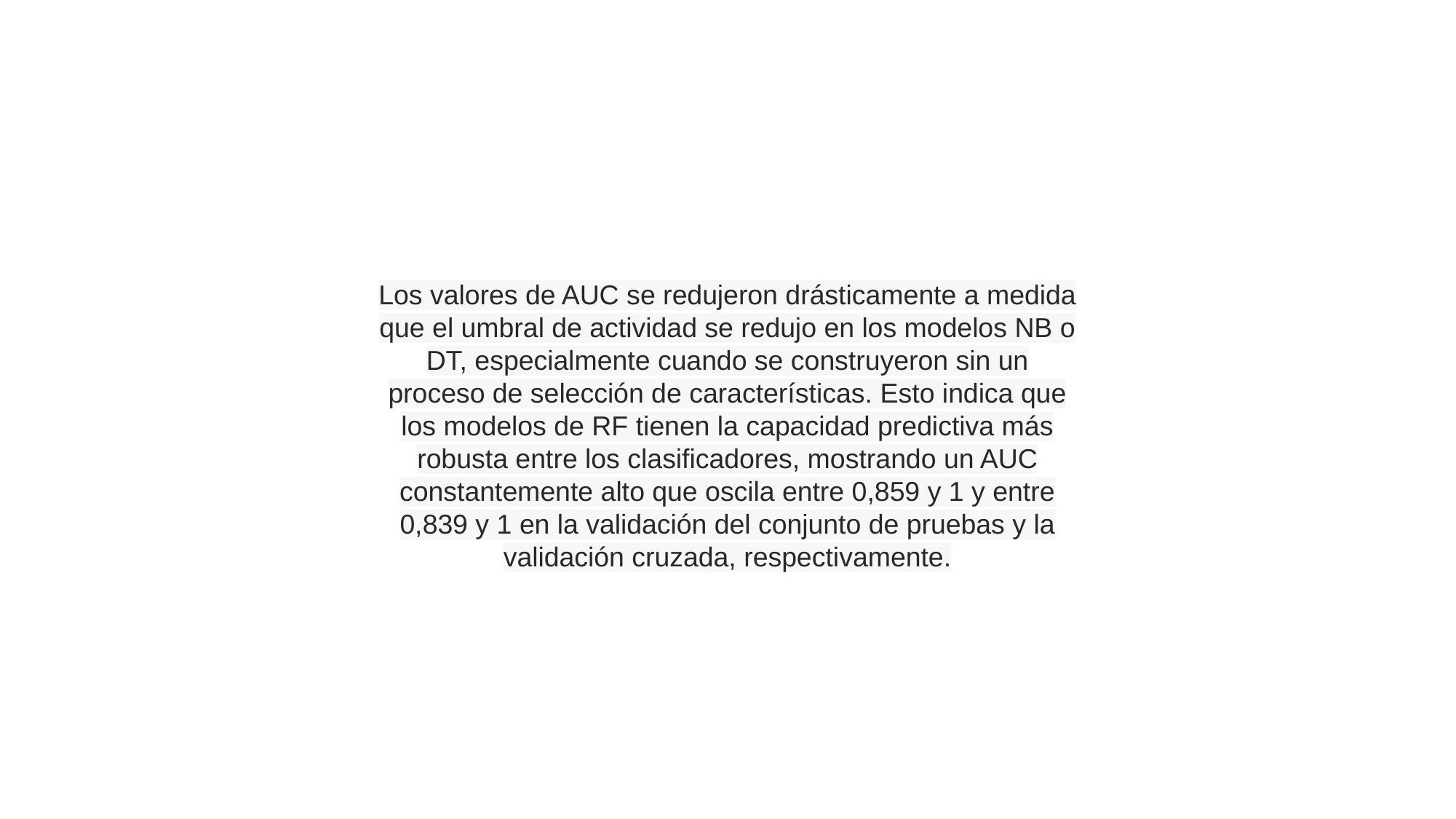

Los valores de AUC se redujeron drásticamente a medida que el umbral de actividad se redujo en los modelos NB o DT, especialmente cuando se construyeron sin un proceso de selección de características. Esto indica que los modelos de RF tienen la capacidad predictiva más robusta entre los clasificadores, mostrando un AUC constantemente alto que oscila entre 0,859 y 1 y entre 0,839 y 1 en la validación del conjunto de pruebas y la validación cruzada, respectivamente.